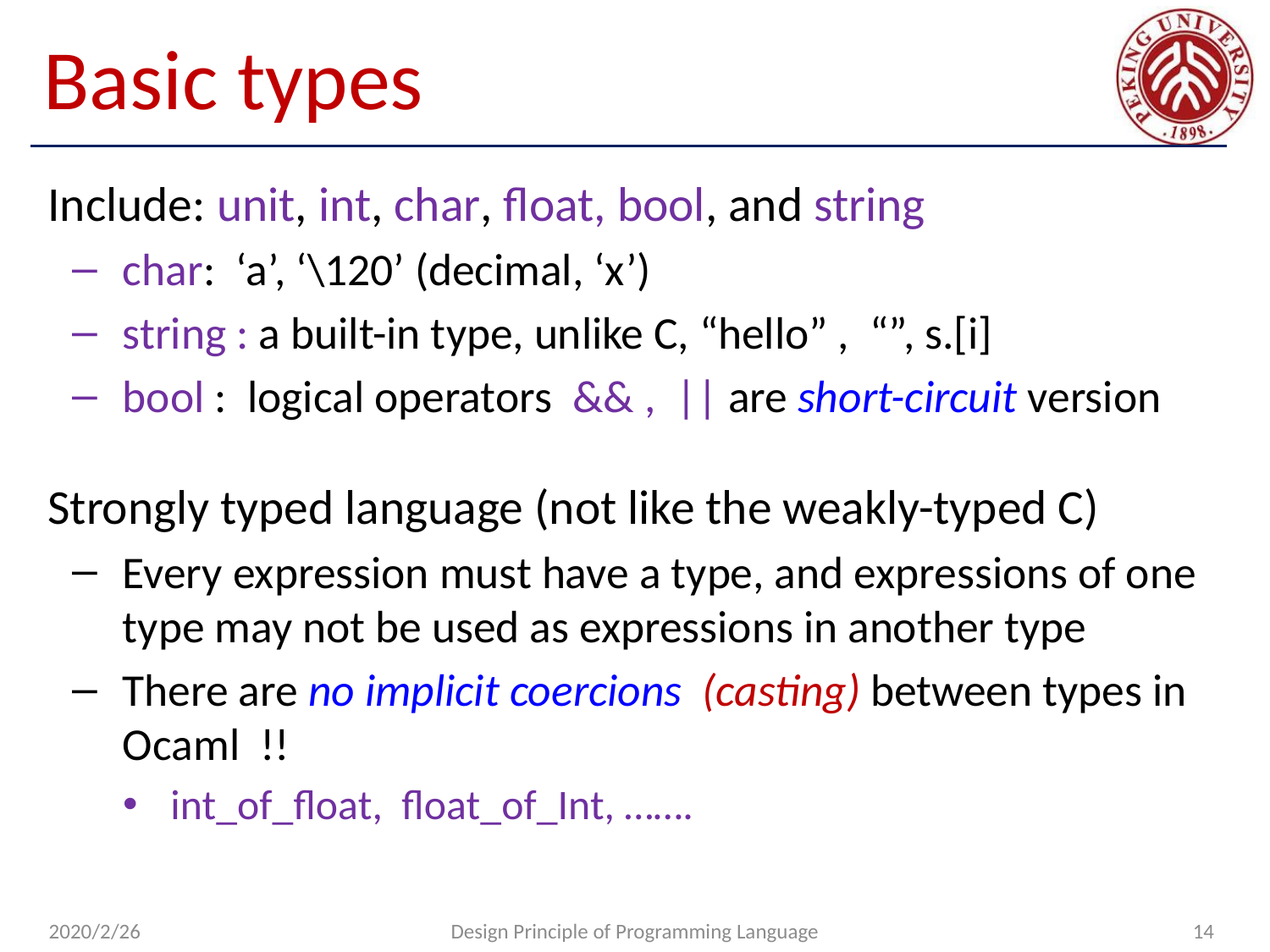

# Basic types
Include: unit, int, char, float, bool, and string
char:  ‘a’, ‘\120’ (decimal, ‘x’)
string : a built-in type, unlike C, “hello” ,  “”, s.[i]
bool :  logical operators  && ,  || are short-circuit version

Strongly typed language (not like the weakly-typed C)
Every expression must have a type, and expressions of one type may not be used as expressions in another type
There are no implicit coercions  (casting) between types in Ocaml  !!
int_of_float,  float_of_Int, …….

2020/2/26
Design Principle of Programming Language
14